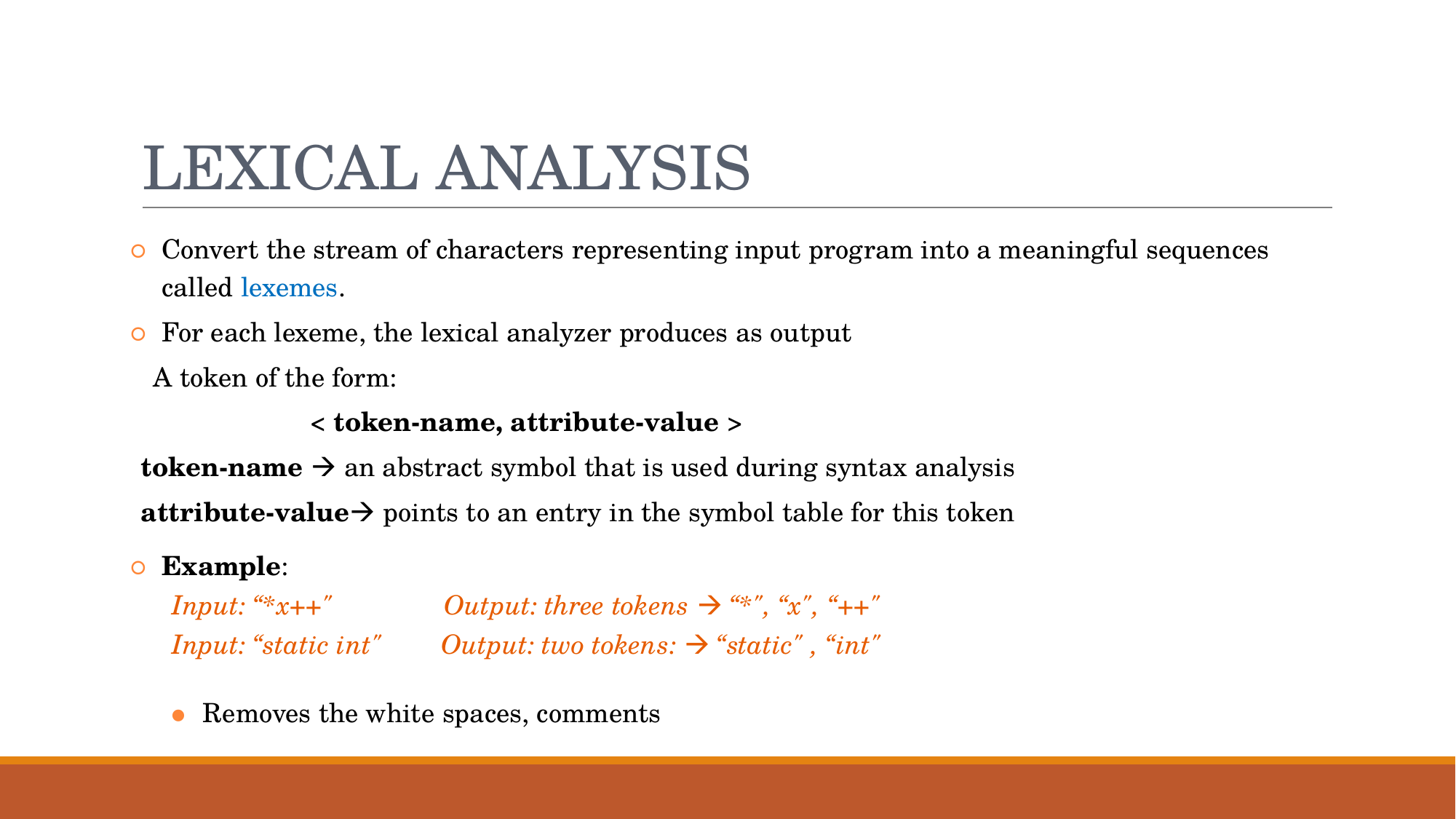

# Lexical Analysis
Convert the stream of characters representing input program into a meaningful sequences called lexemes.
For each lexeme, the lexical analyzer produces as output
   A token of the form:
                        < token-name, attribute-value >
token-name 🡪 an abstract symbol that is used during syntax analysis
attribute-value🡪 points to an entry in the symbol table for this token
Example:
	Input: “*x++"               Output: three tokens 🡪 “*", “x", “++"
	Input: “static int"        Output: two tokens: 🡪 “static" , “int"

Removes the white spaces, comments